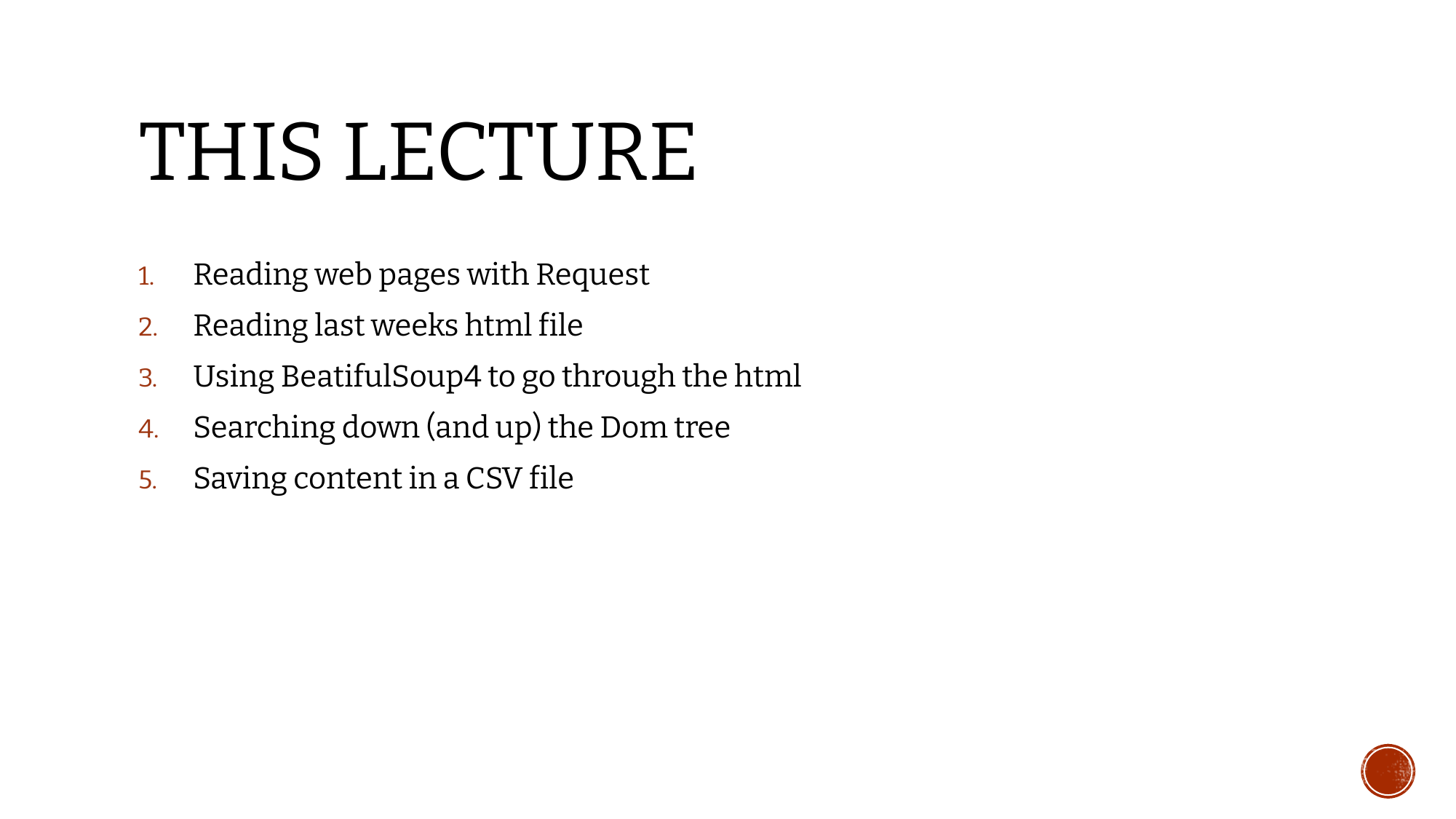

# This lecture
Reading web pages with Request
Reading last weeks html file
Using BeatifulSoup4 to go through the html
Searching down (and up) the Dom tree
Saving content in a CSV file